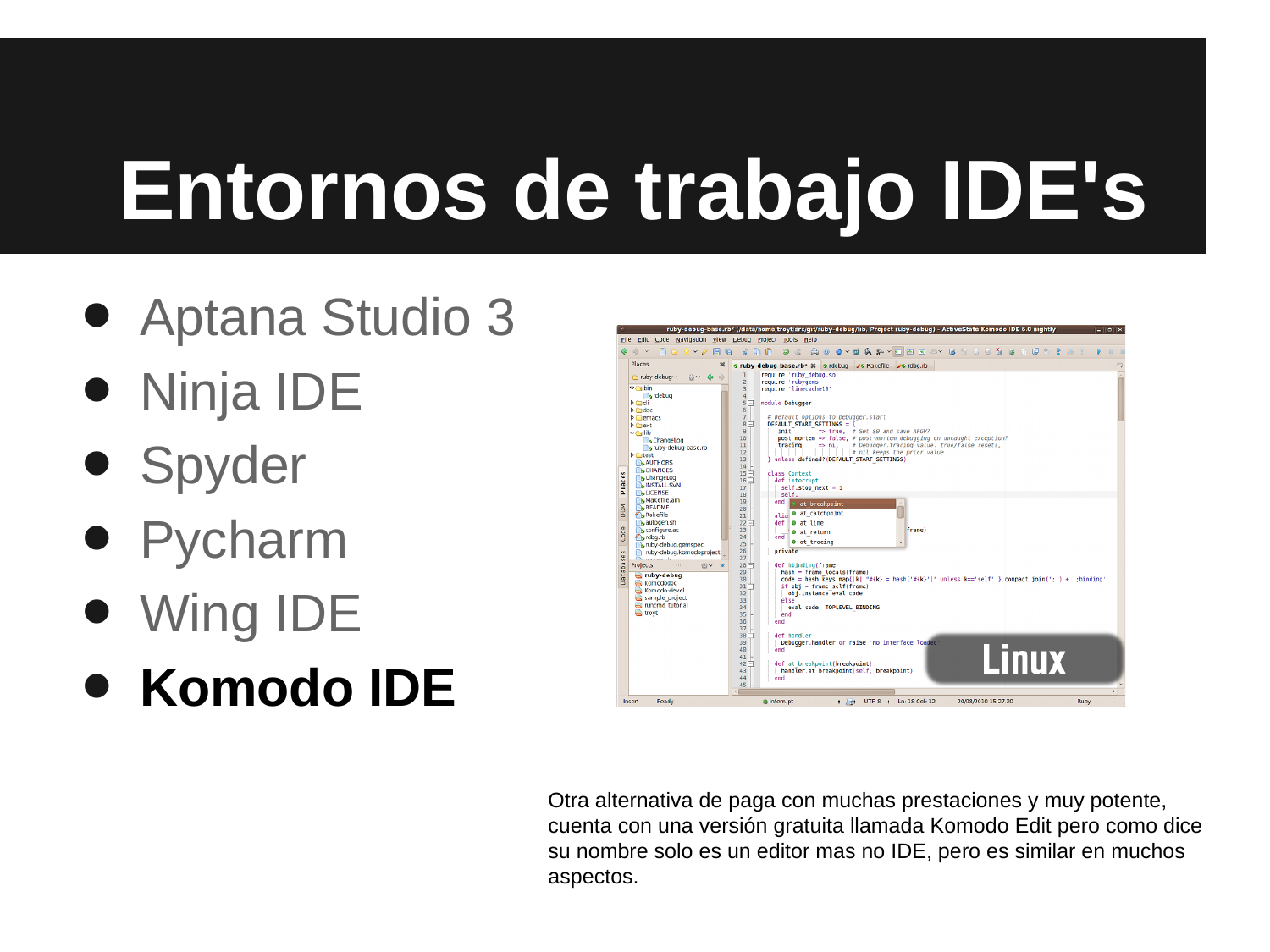

# Entornos de trabajo IDE's
Aptana Studio 3
Ninja IDE
Spyder
Pycharm
Wing IDE
Komodo IDE

Otra alternativa de paga con muchas prestaciones y muy potente, cuenta con una versión gratuita llamada Komodo Edit pero como dice su nombre solo es un editor mas no IDE, pero es similar en muchos aspectos.